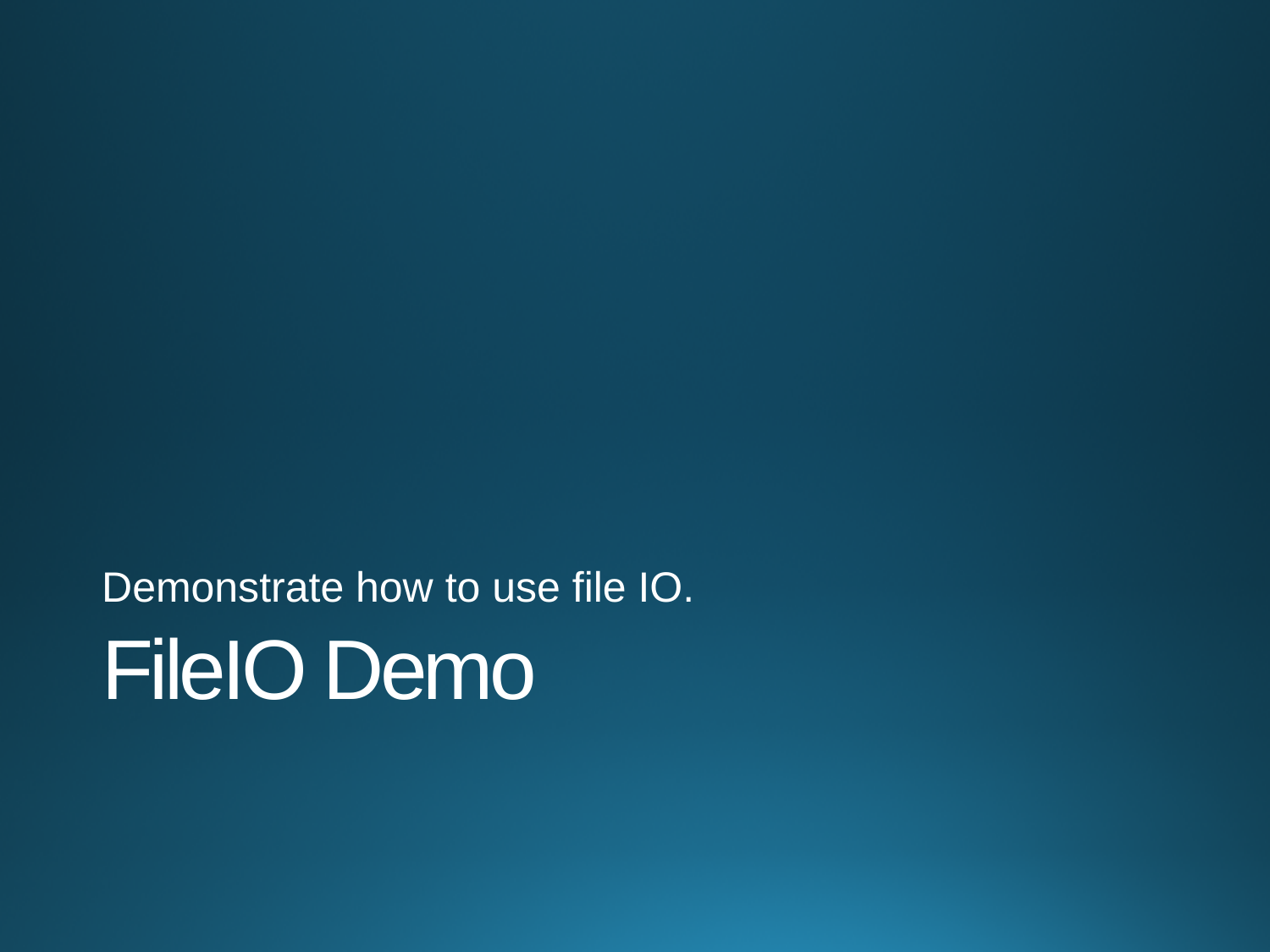

Demonstrate how to use file IO.
# FileIO Demo